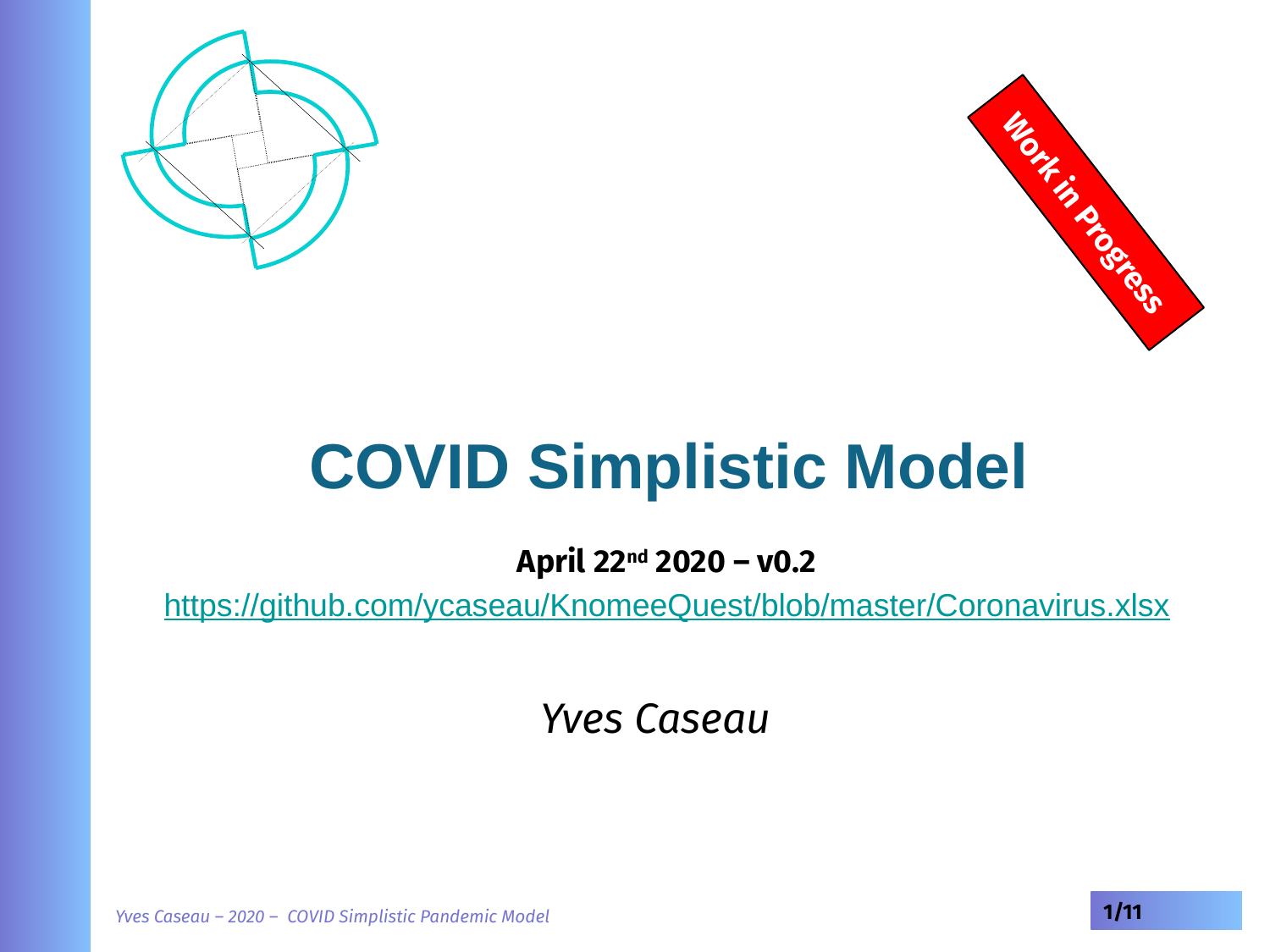

Work in Progress
# COVID Simplistic Model
April 22nd 2020 – v0.2
https://github.com/ycaseau/KnomeeQuest/blob/master/Coronavirus.xlsx

Yves Caseau